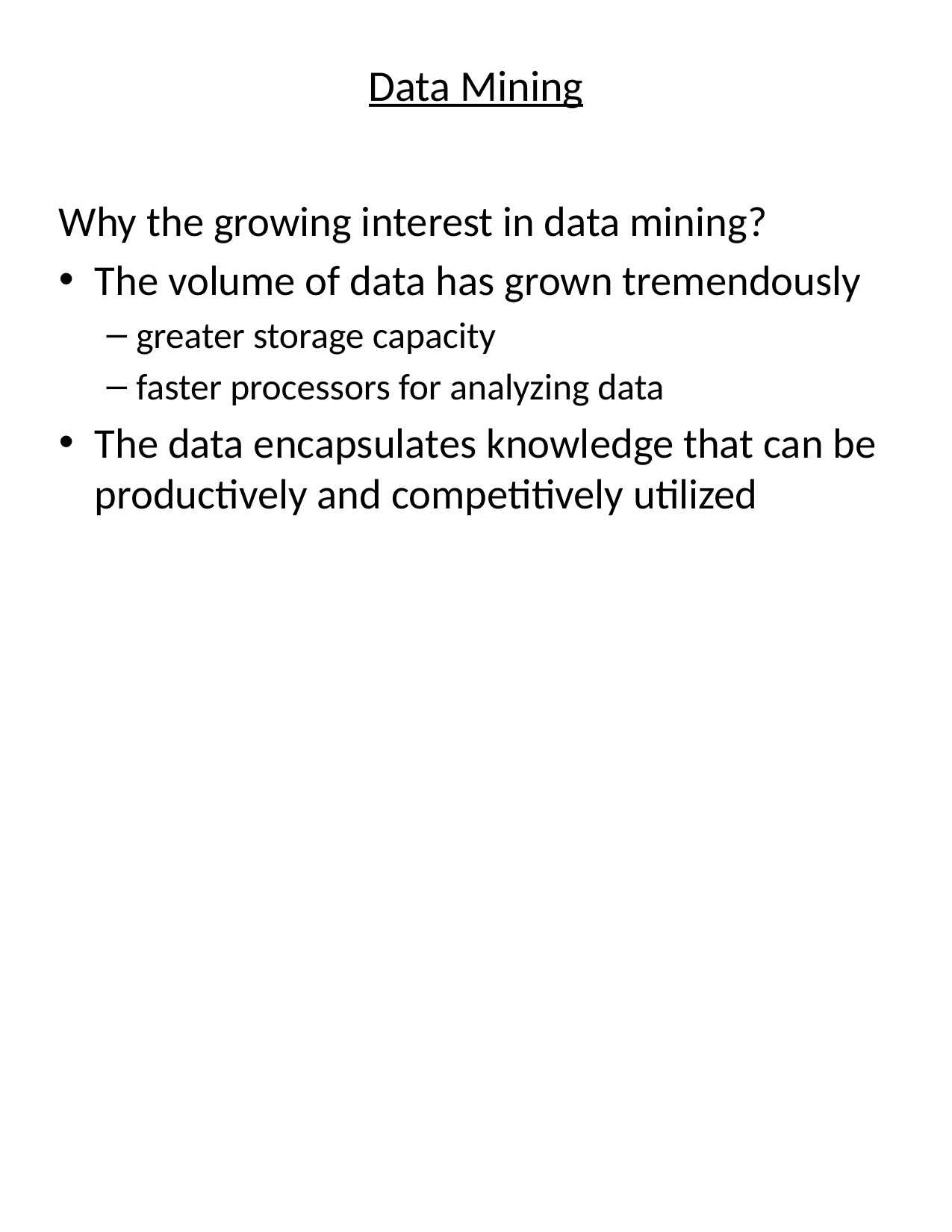

# Data Mining
Why the growing interest in data mining?
The volume of data has grown tremendously
greater storage capacity
faster processors for analyzing data
The data encapsulates knowledge that can be productively and competitively utilized